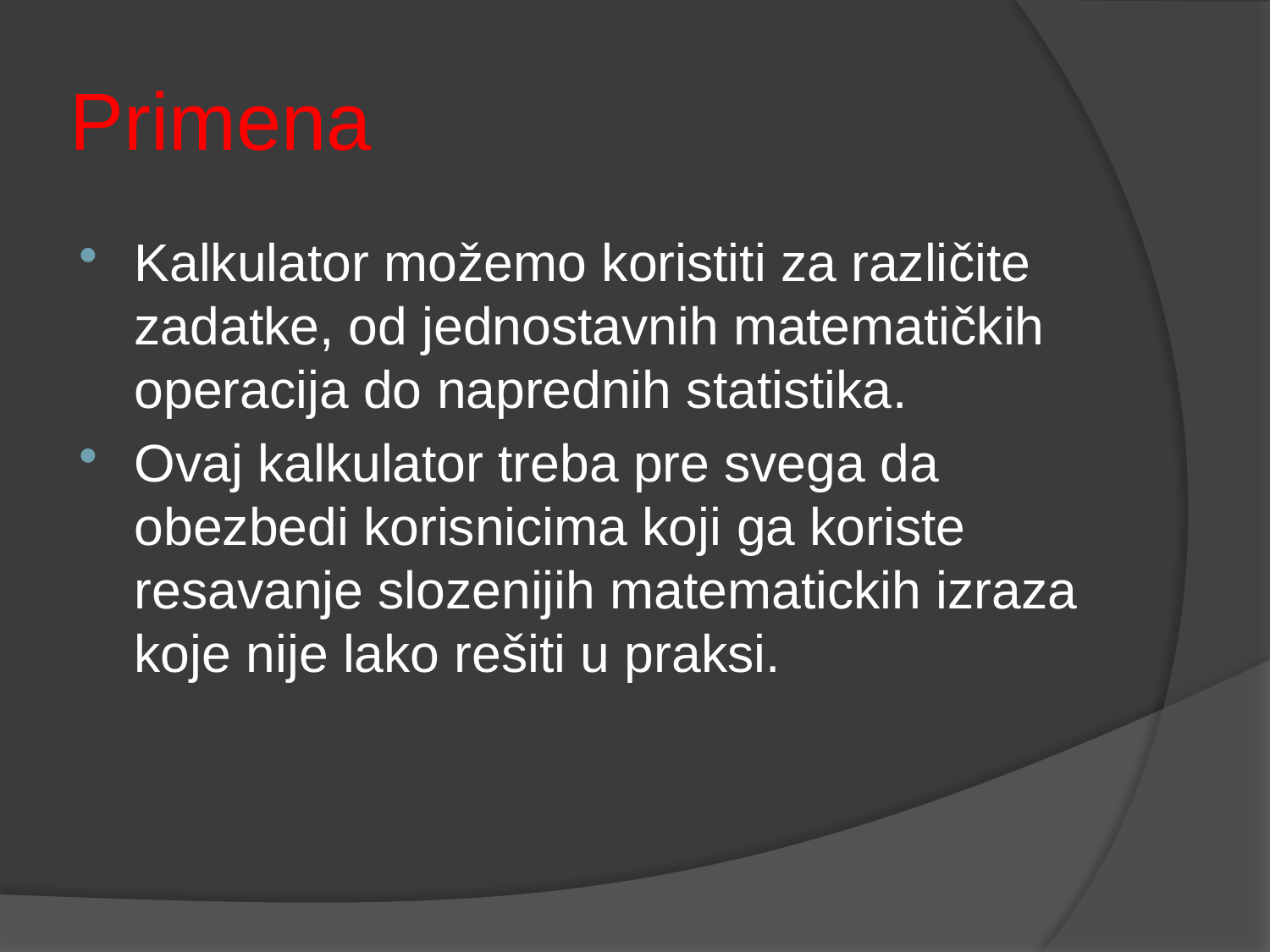

# Primena
Kalkulator možemo koristiti za različite zadatke, od jednostavnih matematičkih operacija do naprednih statistika.
Ovaj kalkulator treba pre svega da obezbedi korisnicima koji ga koriste resavanje slozenijih matematickih izraza koje nije lako rešiti u praksi.